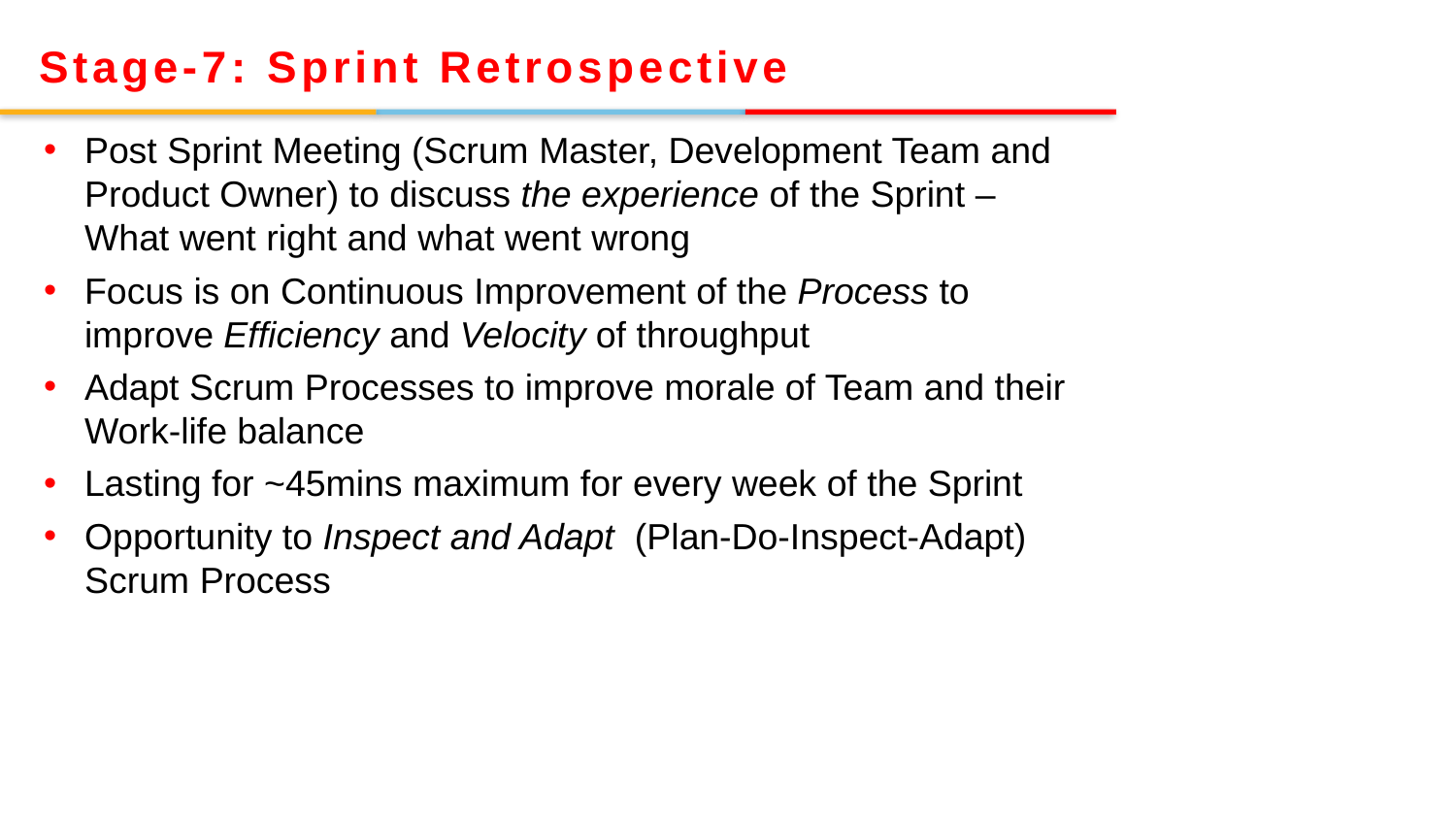

Stage-7: Sprint Retrospective
Post Sprint Meeting (Scrum Master, Development Team and Product Owner) to discuss the experience of the Sprint – What went right and what went wrong
Focus is on Continuous Improvement of the Process to improve Efficiency and Velocity of throughput
Adapt Scrum Processes to improve morale of Team and their Work-life balance
Lasting for ~45mins maximum for every week of the Sprint
Opportunity to Inspect and Adapt  (Plan-Do-Inspect-Adapt) Scrum Process